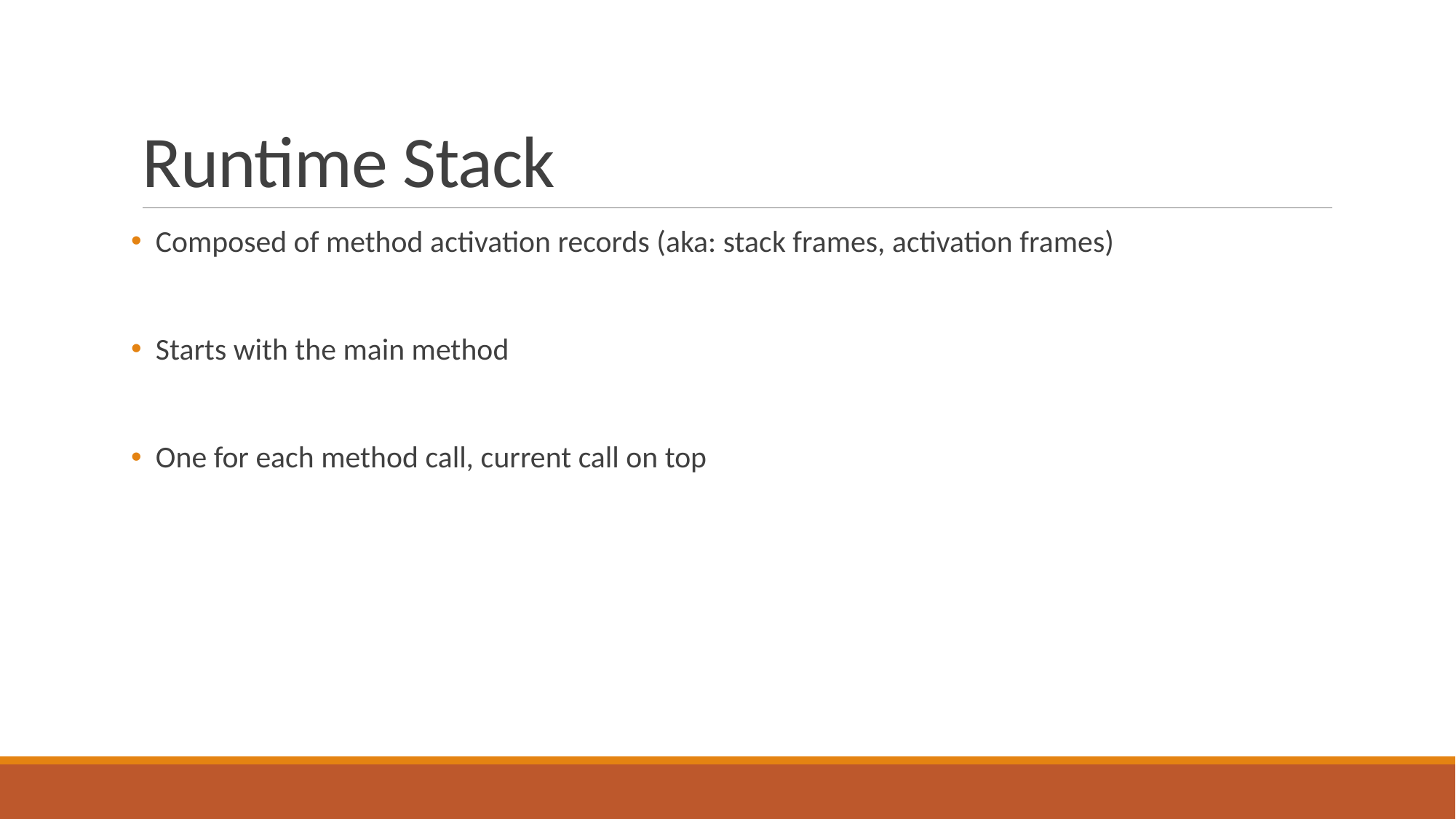

# Runtime Stack
  Composed of method activation records (aka: stack frames, activation frames)

  Starts with the main method

  One for each method call, current call on top